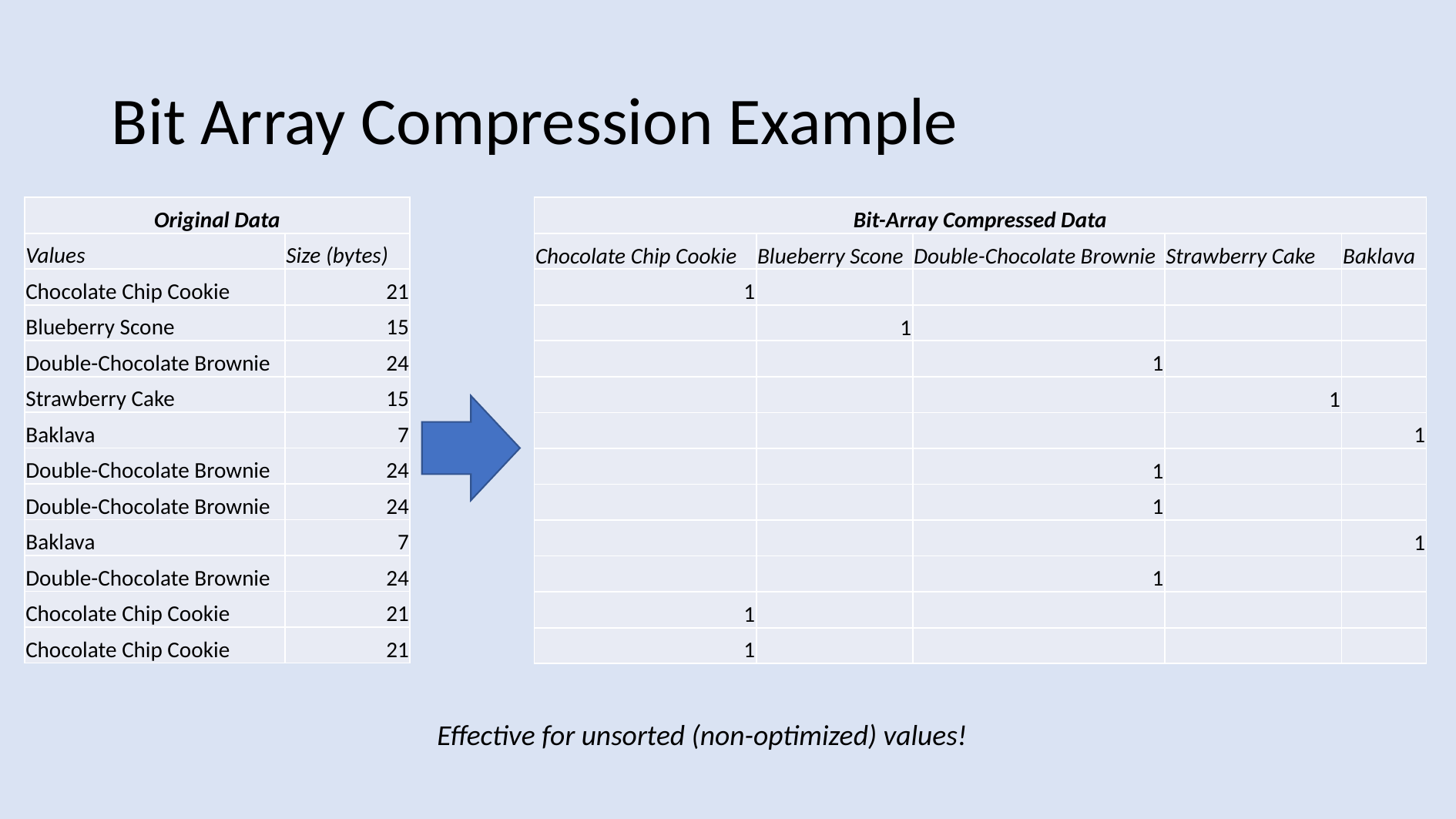

# Bit Array Compression Example
| Original Data |  |
| --- | --- |
| Values | Size (bytes) |
| Chocolate Chip Cookie | 21 |
| Blueberry Scone | 15 |
| Double-Chocolate Brownie | 24 |
| Strawberry Cake | 15 |
| Baklava | 7 |
| Double-Chocolate Brownie | 24 |
| Double-Chocolate Brownie | 24 |
| Baklava | 7 |
| Double-Chocolate Brownie | 24 |
| Chocolate Chip Cookie | 21 |
| Chocolate Chip Cookie | 21 |
| Bit-Array Compressed Data |  |  |  |  |
| --- | --- | --- | --- | --- |
| Chocolate Chip Cookie | Blueberry Scone | Double-Chocolate Brownie | Strawberry Cake | Baklava |
| 1 |  |  |  |  |
|  | 1 |  |  |  |
|  |  | 1 |  |  |
|  |  |  | 1 |  |
|  |  |  |  | 1 |
|  |  | 1 |  |  |
|  |  | 1 |  |  |
|  |  |  |  | 1 |
|  |  | 1 |  |  |
| 1 |  |  |  |  |
| 1 |  |  |  |  |

Effective for unsorted (non-optimized) values!